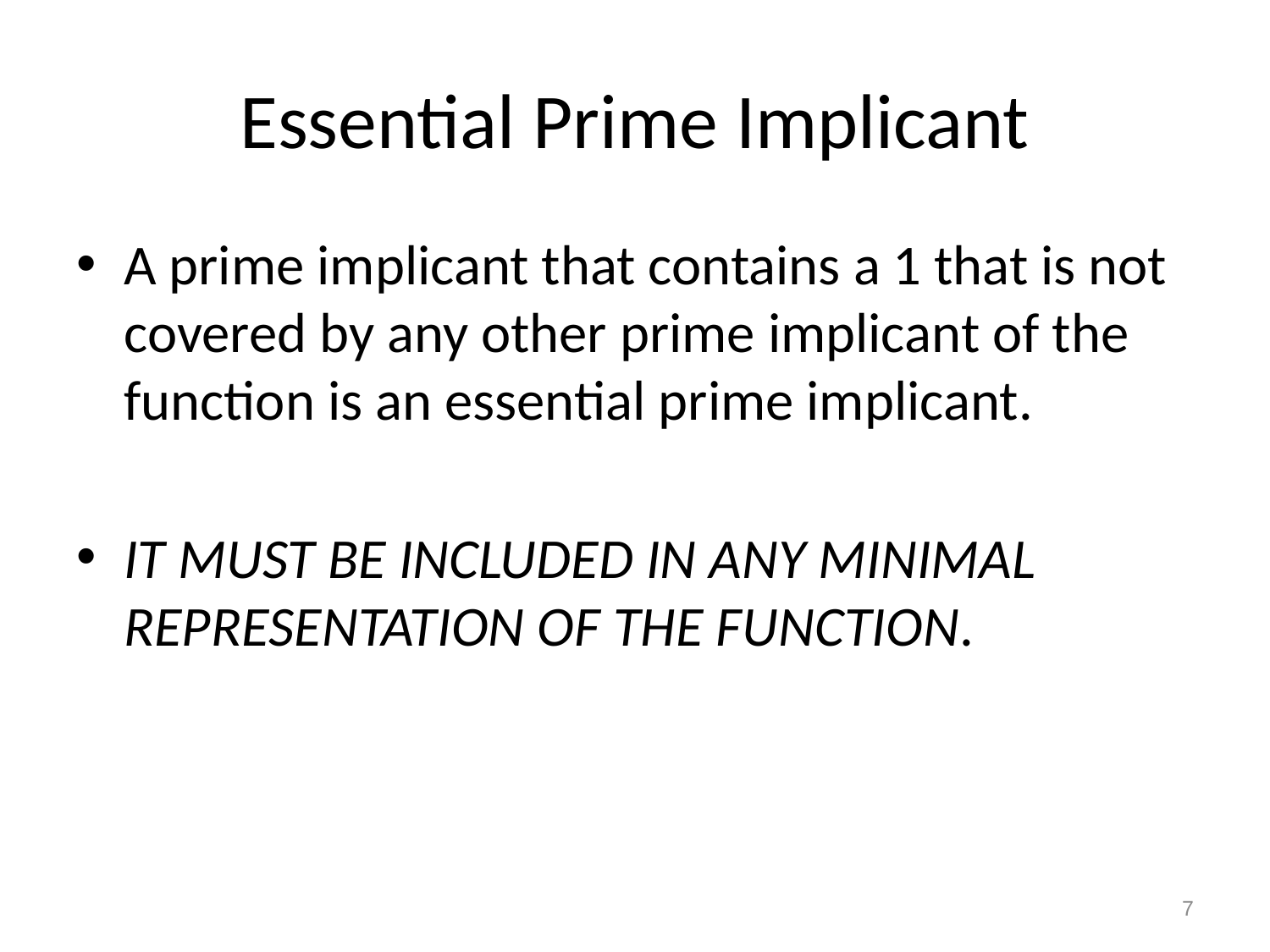

# Essential Prime Implicant
A prime implicant that contains a 1 that is not covered by any other prime implicant of the function is an essential prime implicant.

IT MUST BE INCLUDED IN ANY MINIMAL REPRESENTATION OF THE FUNCTION.
7